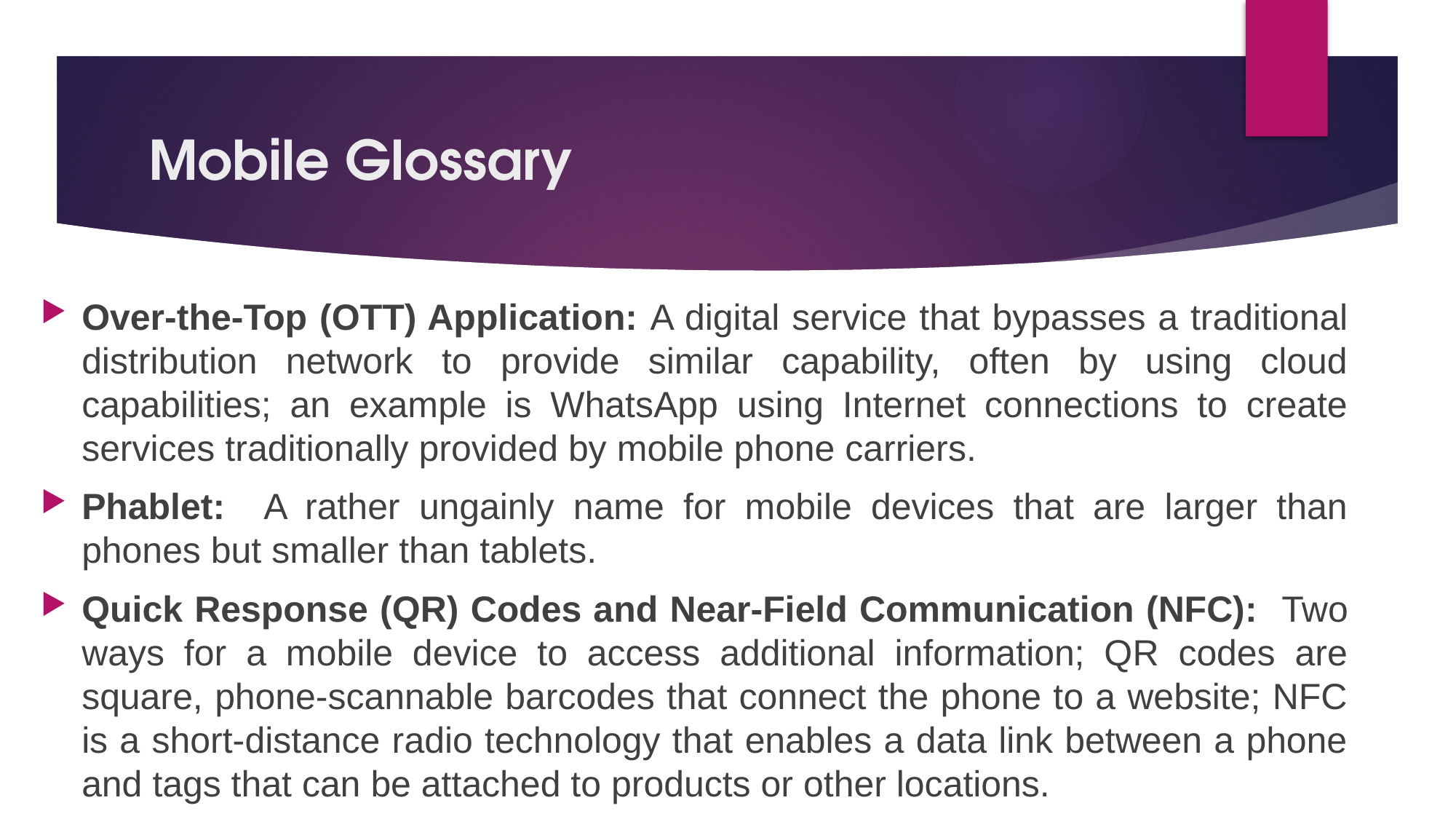

# Mobile Glossary
Over-the-Top (OTT) Application: A digital service that bypasses a traditional distribution network to provide similar capability, often by using cloud capabilities; an example is WhatsApp using Internet connections to create services traditionally provided by mobile phone carriers.
Phablet:  A rather ungainly name for mobile devices that are larger than phones but smaller than tablets.
Quick Response (QR) Codes and Near-Field Communication (NFC):  Two ways for a mobile device to access additional information; QR codes are square, phone-scannable barcodes that connect the phone to a website; NFC is a short-distance radio technology that enables a data link between a phone and tags that can be attached to products or other locations.